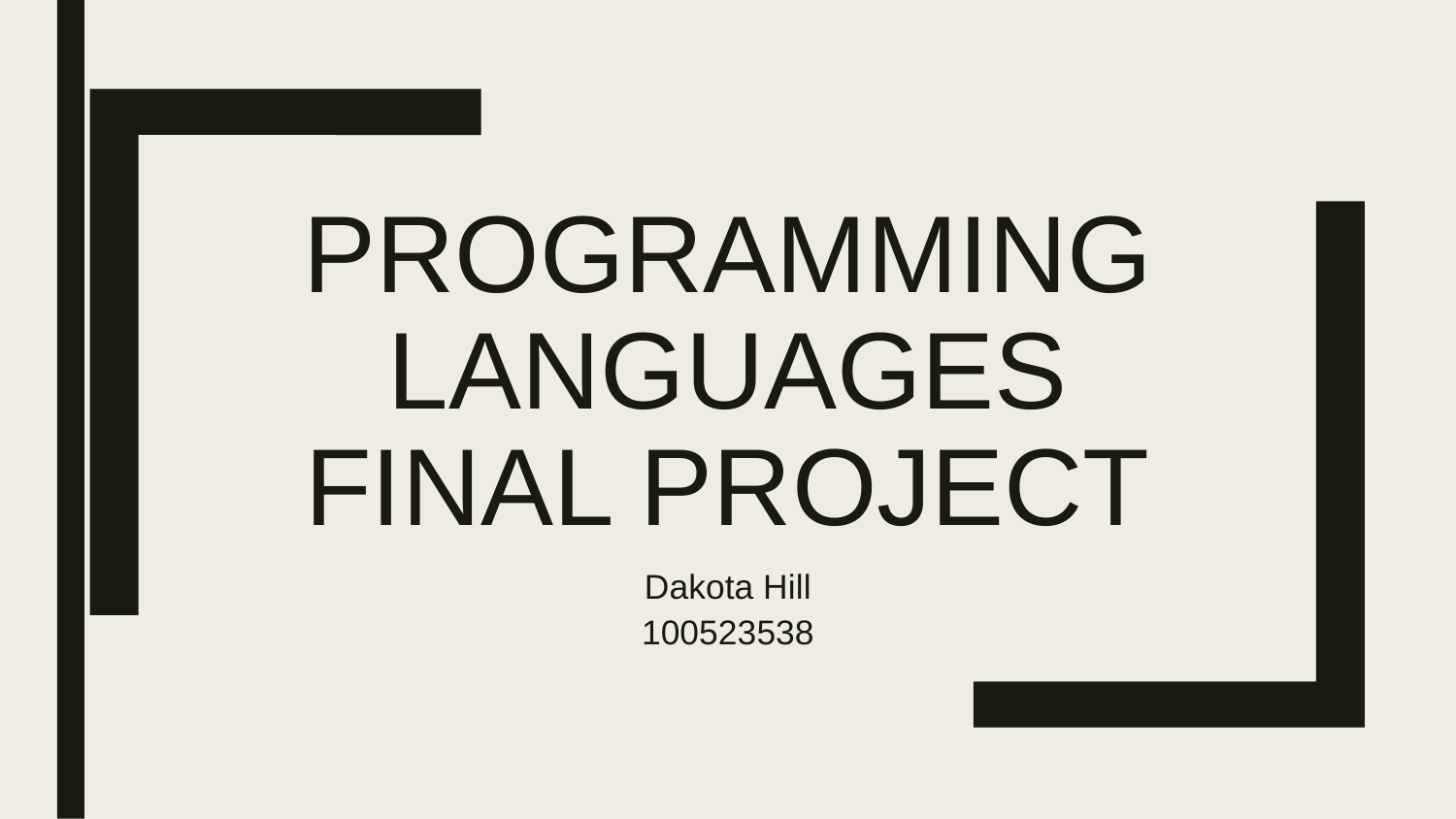

# PROGRAMMING LANGUAGES FINAL PROJECT
Dakota Hill
100523538